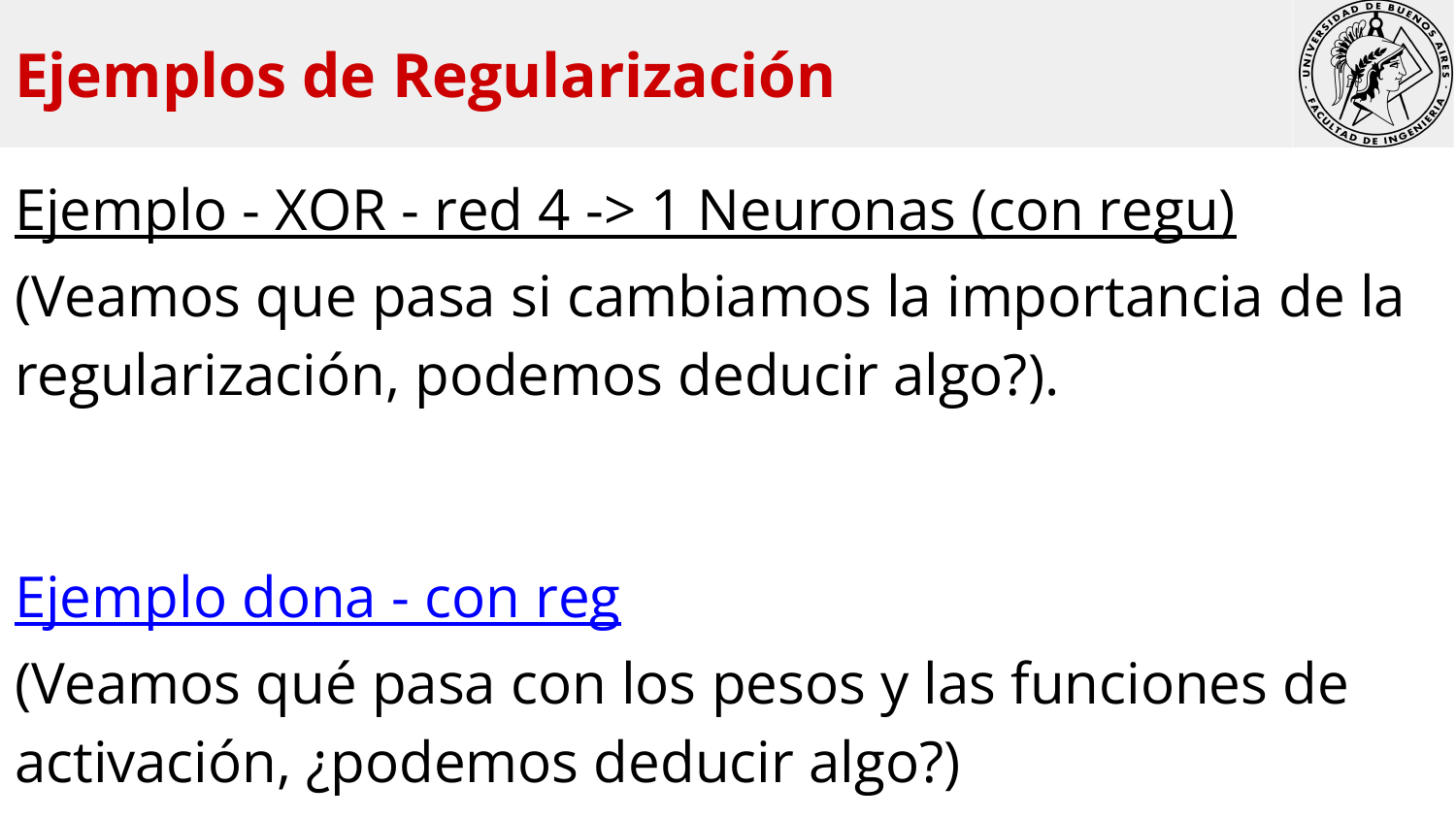

Ejemplos de Regularización
Ejemplo - XOR - red 4 -> 1 Neuronas (con regu)  (Veamos que pasa si cambiamos la importancia de la regularización, podemos deducir algo?).

Ejemplo dona - con reg
(Veamos qué pasa con los pesos y las funciones de activación, ¿podemos deducir algo?)